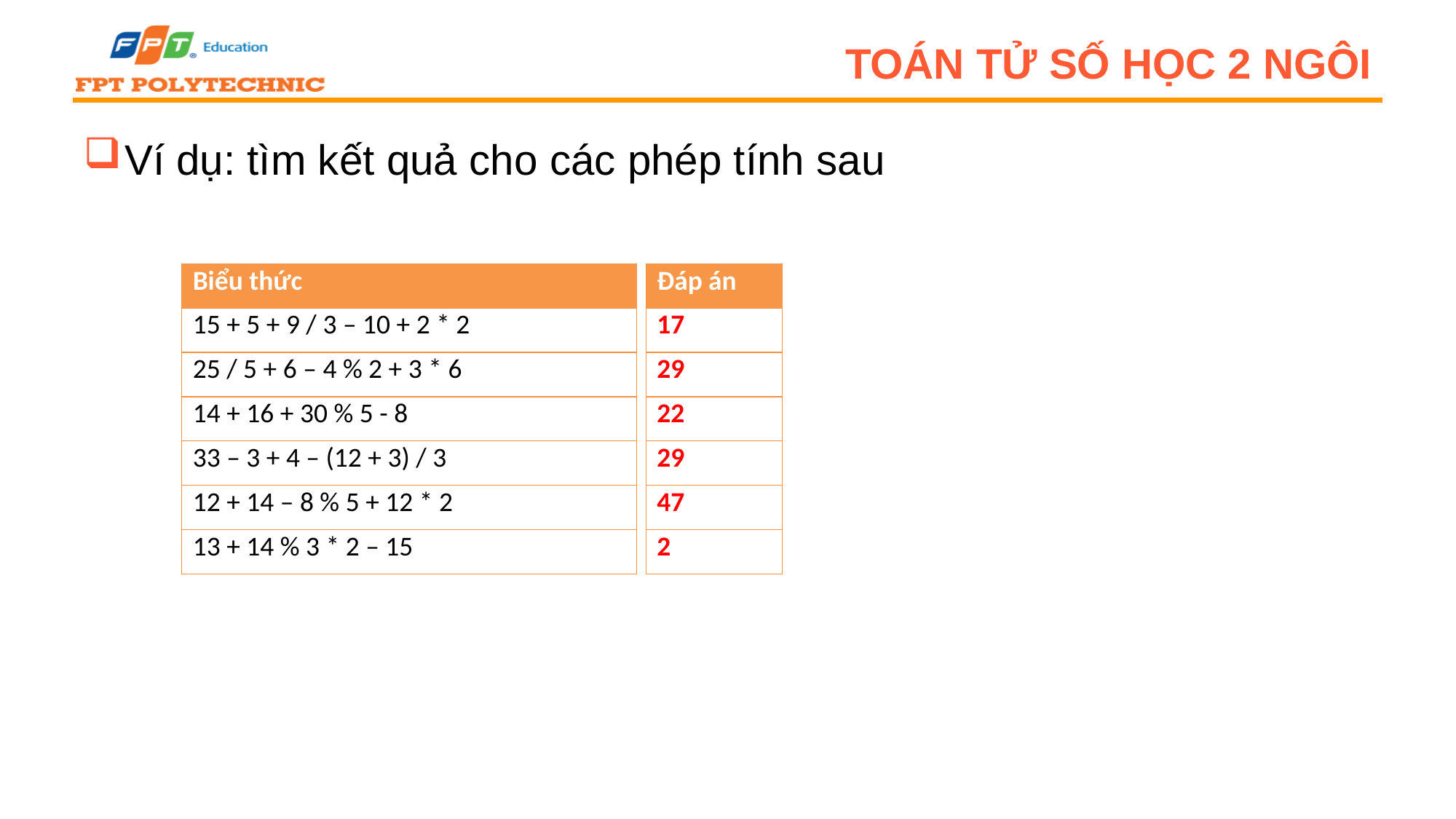

# TOÁN TỬ SỐ HỌC 2 NGÔI
Ví dụ: tìm kết quả cho các phép tính sau

| Biểu thức |
| --- |
| 15 + 5 + 9 / 3 – 10 + 2 \* 2 |
| 25 / 5 + 6 – 4 % 2 + 3 \* 6 |
| 14 + 16 + 30 % 5 - 8 |
| 33 – 3 + 4 – (12 + 3) / 3 |
| 12 + 14 – 8 % 5 + 12 \* 2 |
| 13 + 14 % 3 \* 2 – 15 |
| Đáp án |
| --- |
| 17 |
| 29 |
| 22 |
| 29 |
| 47 |
| 2 |